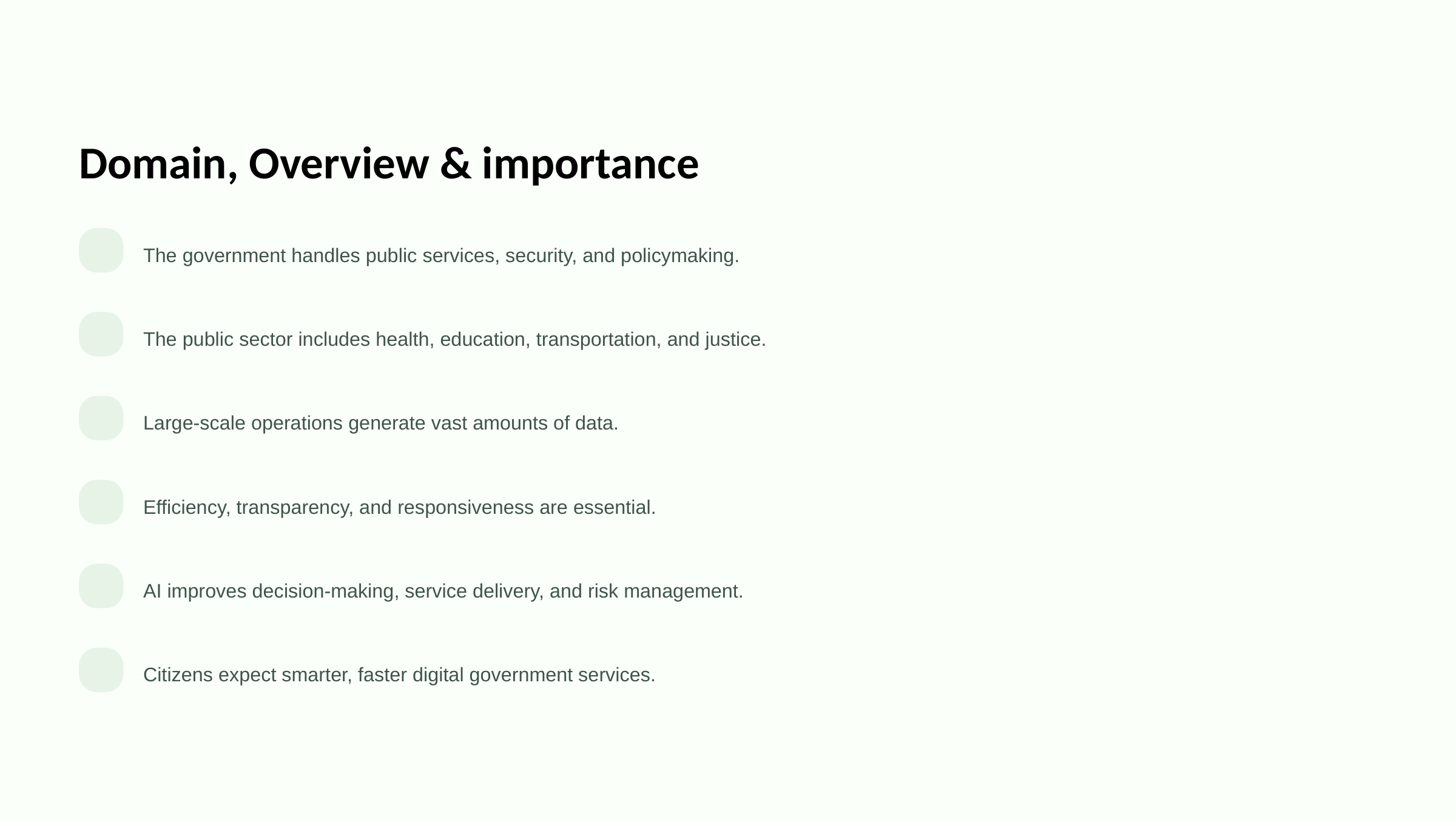

Domain, Overview & importance

The government handles public services, security, and policymaking.

The public sector includes health, education, transportation, and justice.

Large-scale operations generate vast amounts of data.

Efficiency, transparency, and responsiveness are essential.

AI improves decision-making, service delivery, and risk management.

Citizens expect smarter, faster digital government services.